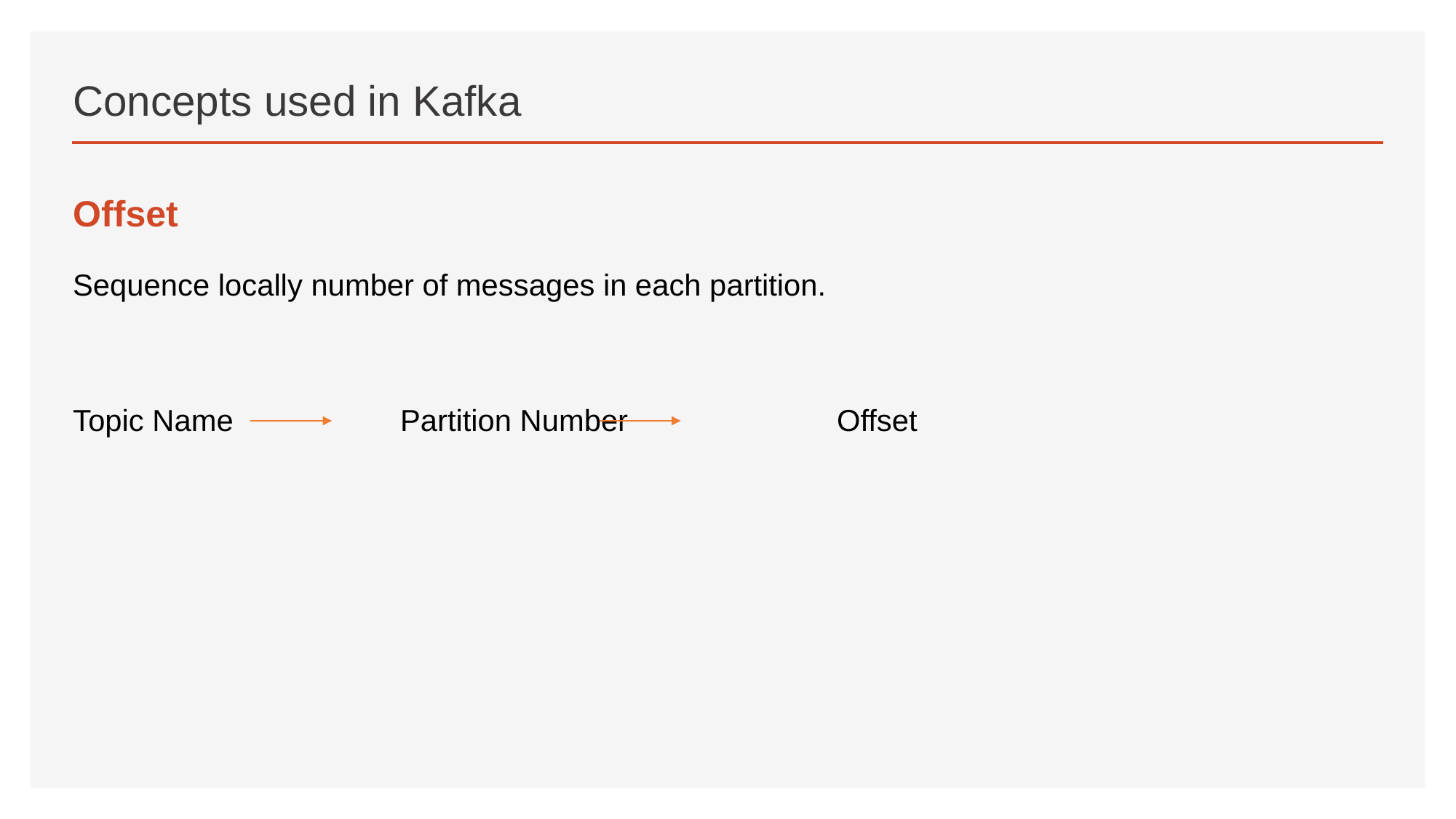

# Concepts used in Kafka
Offset
Sequence locally number of messages in each partition.

Topic Name		Partition Number		Offset